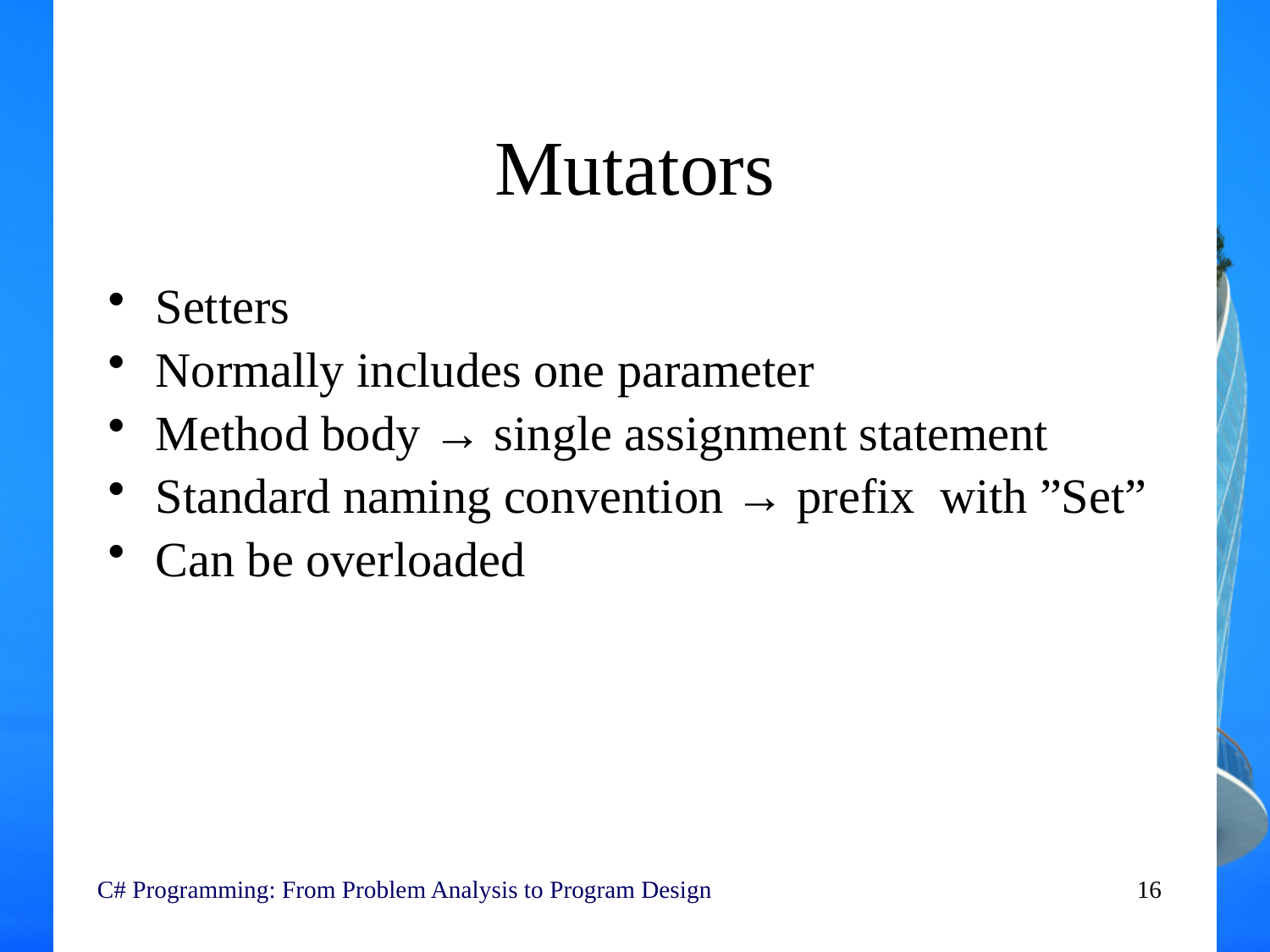

# Mutators
Setters
Normally includes one parameter
Method body → single assignment statement
Standard naming convention → prefix  with ”Set”
Can be overloaded

C# Programming: From Problem Analysis to Program Design

16